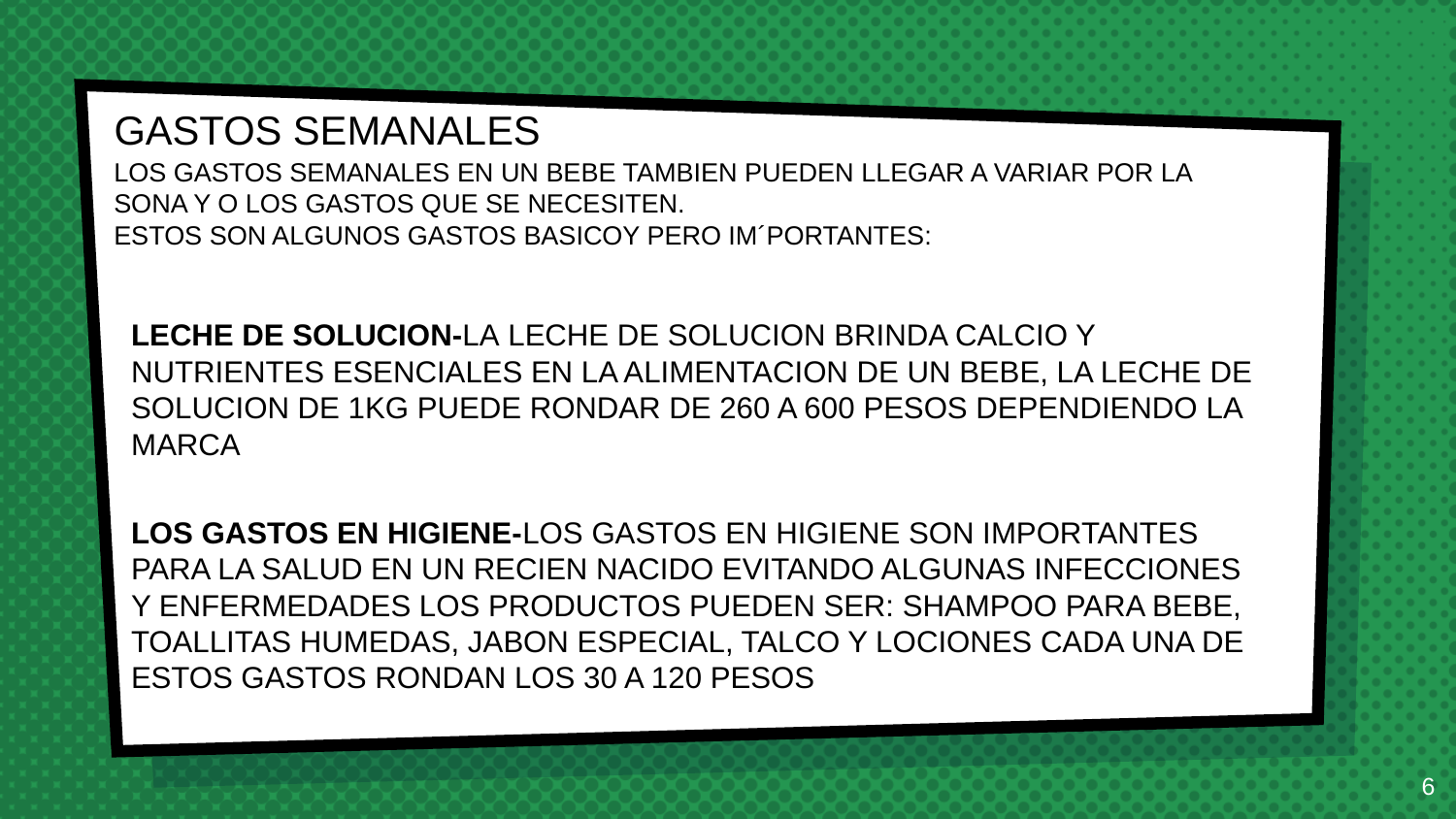

# GASTOS SEMANALES
LOS GASTOS SEMANALES EN UN BEBE TAMBIEN PUEDEN LLEGAR A VARIAR POR LA SONA Y O LOS GASTOS QUE SE NECESITEN.
ESTOS SON ALGUNOS GASTOS BASICOY PERO IM´PORTANTES:
LECHE DE SOLUCION-LA LECHE DE SOLUCION BRINDA CALCIO Y NUTRIENTES ESENCIALES EN LA ALIMENTACION DE UN BEBE, LA LECHE DE SOLUCION DE 1KG PUEDE RONDAR DE 260 A 600 PESOS DEPENDIENDO LA MARCA
LOS GASTOS EN HIGIENE-LOS GASTOS EN HIGIENE SON IMPORTANTES PARA LA SALUD EN UN RECIEN NACIDO EVITANDO ALGUNAS INFECCIONES Y ENFERMEDADES LOS PRODUCTOS PUEDEN SER: SHAMPOO PARA BEBE, TOALLITAS HUMEDAS, JABON ESPECIAL, TALCO Y LOCIONES CADA UNA DE ESTOS GASTOS RONDAN LOS 30 A 120 PESOS
6